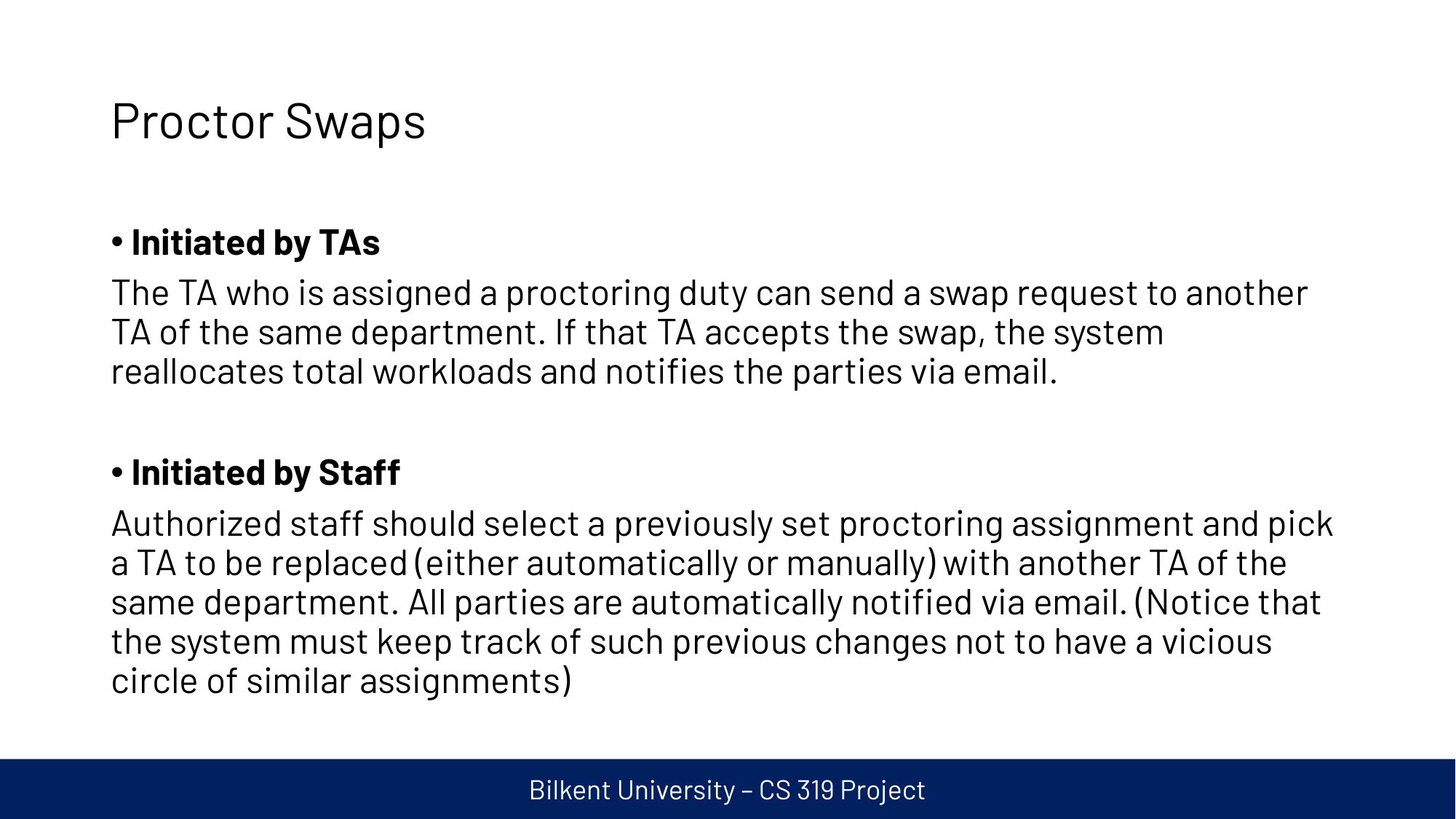

# Proctor Swaps
Initiated by TAs
The TA who is assigned a proctoring duty can send a swap request to another TA of the same department. If that TA accepts the swap, the system reallocates total workloads and notifies the parties via email.

Initiated by Staff
Authorized staff should select a previously set proctoring assignment and pick a TA to be replaced (either automatically or manually) with another TA of the same department. All parties are automatically notified via email. (Notice that the system must keep track of such previous changes not to have a vicious circle of similar assignments)